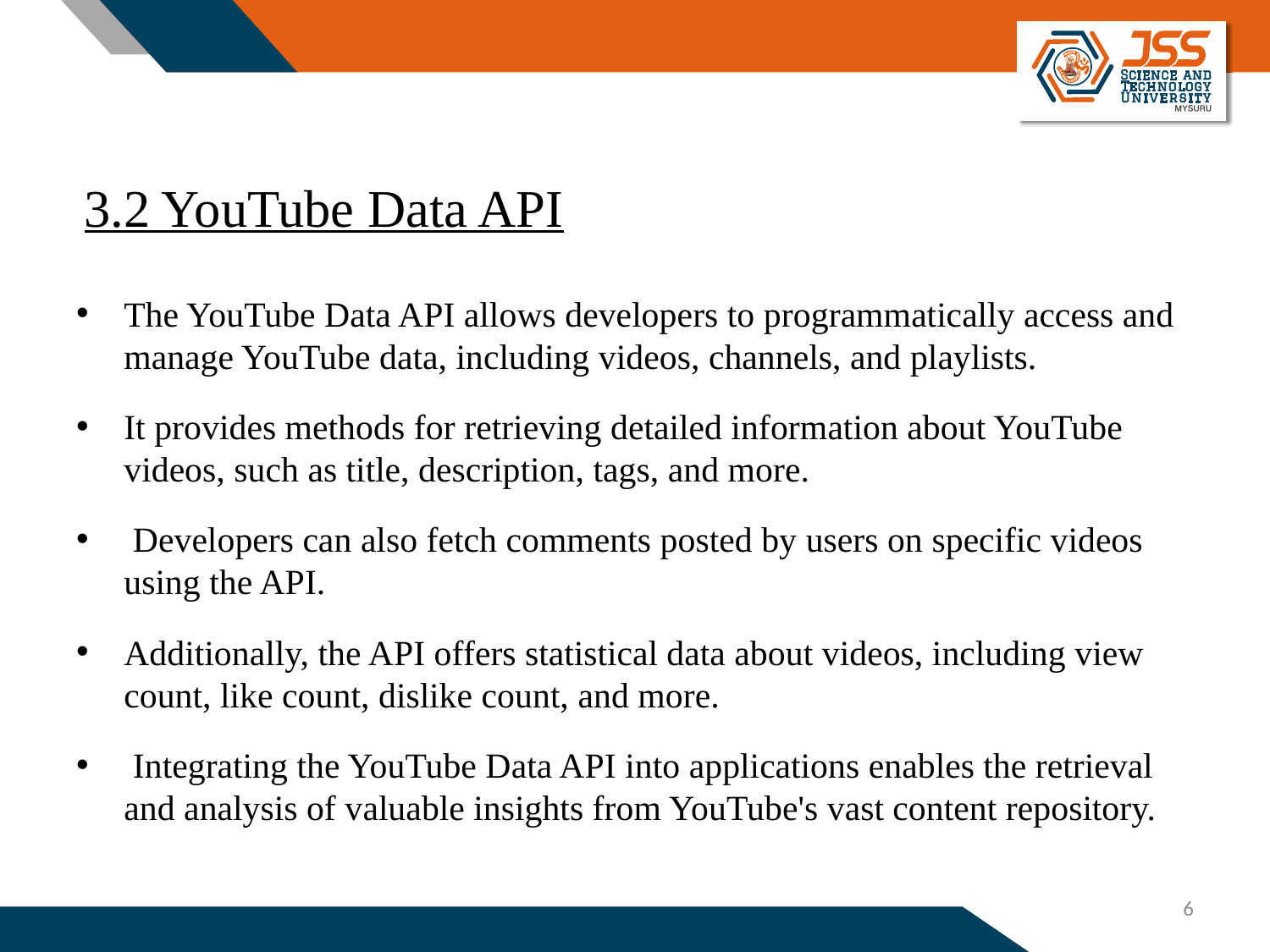

# 3.2 YouTube Data API
The YouTube Data API allows developers to programmatically access and manage YouTube data, including videos, channels, and playlists.
It provides methods for retrieving detailed information about YouTube videos, such as title, description, tags, and more.
 Developers can also fetch comments posted by users on specific videos using the API.
Additionally, the API offers statistical data about videos, including view count, like count, dislike count, and more.
 Integrating the YouTube Data API into applications enables the retrieval and analysis of valuable insights from YouTube's vast content repository.
6